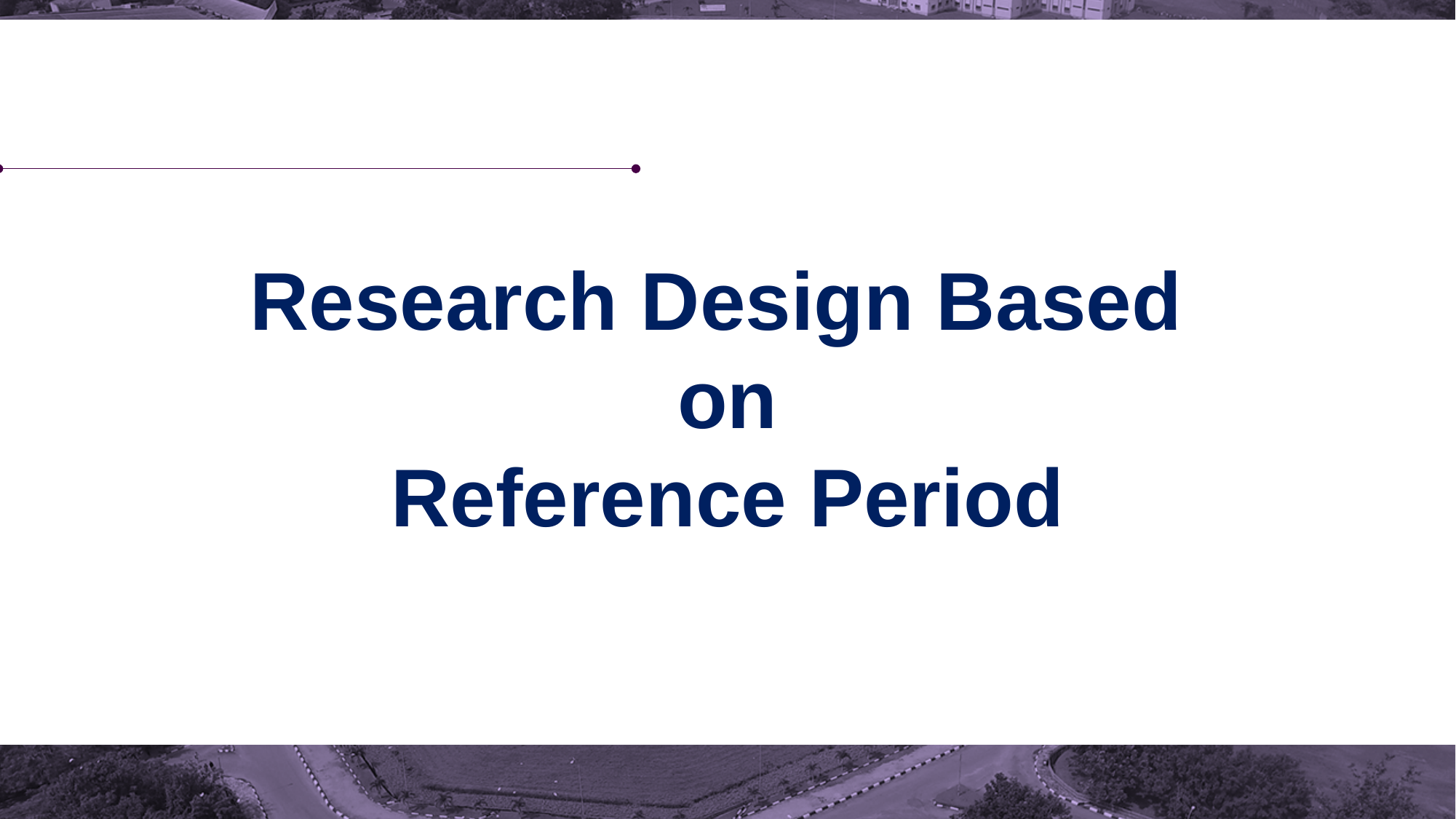

# Research Design Based on Reference Period